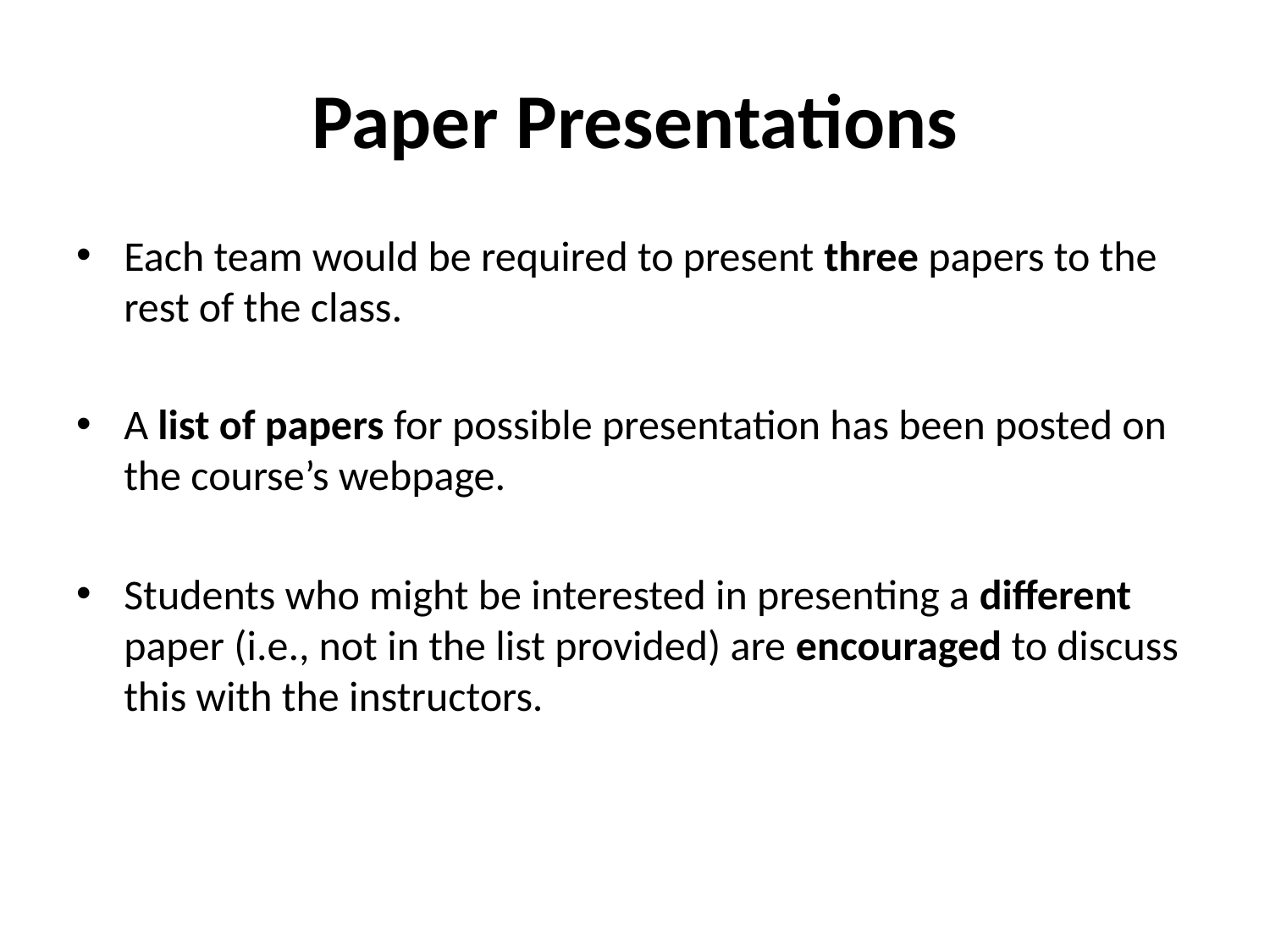

# Paper Presentations
Each team would be required to present three papers to the rest of the class.

A list of papers for possible presentation has been posted on the course’s webpage.

Students who might be interested in presenting a different paper (i.e., not in the list provided) are encouraged to discuss this with the instructors.